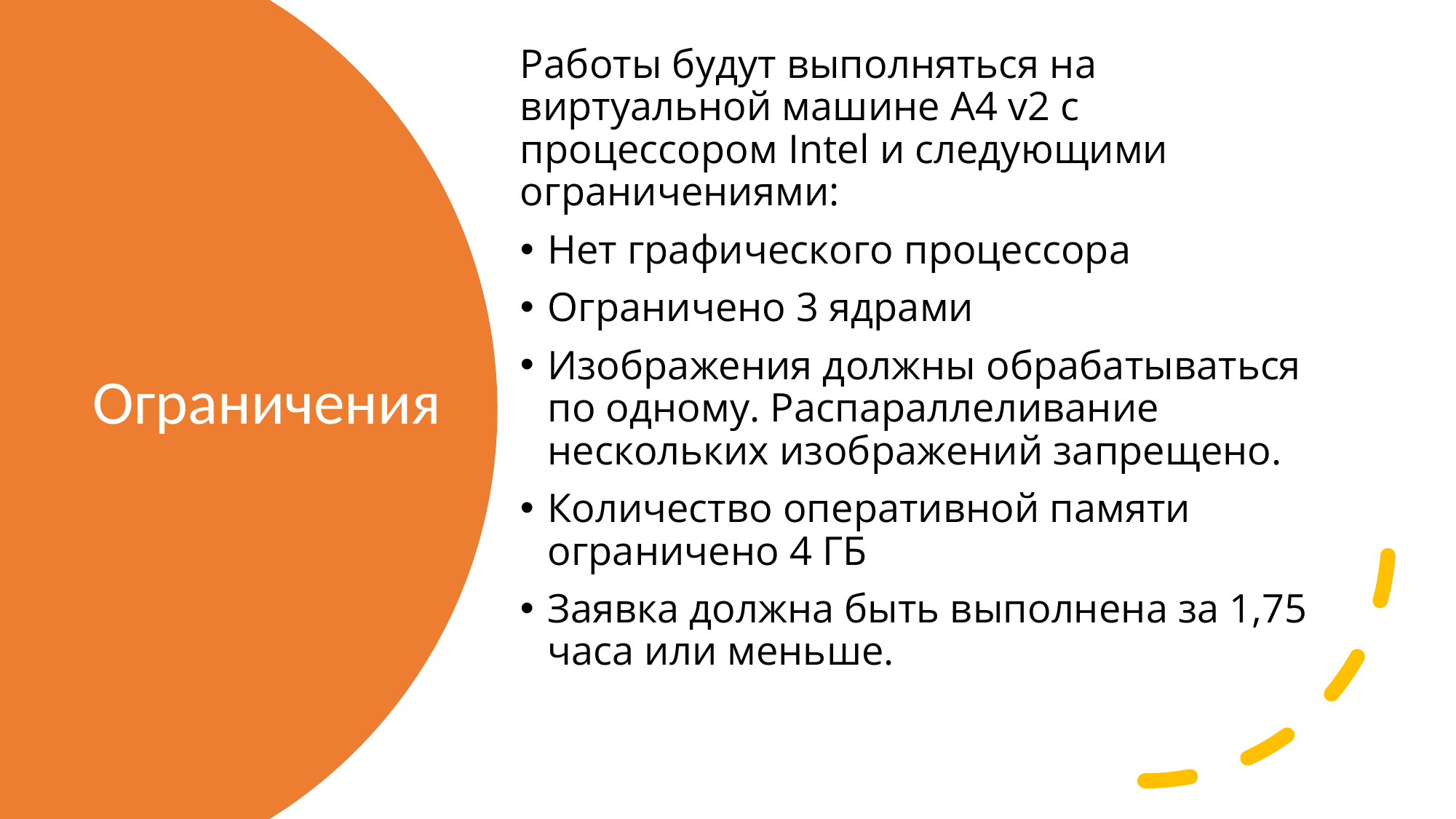

Работы будут выполняться на виртуальной машине A4 v2 с процессором Intel и следующими ограничениями:
Нет графического процессора
Ограничено 3 ядрами
Изображения должны обрабатываться по одному. Распараллеливание нескольких изображений запрещено.
Количество оперативной памяти ограничено 4 ГБ
Заявка должна быть выполнена за 1,75 часа или меньше.

# Ограничения